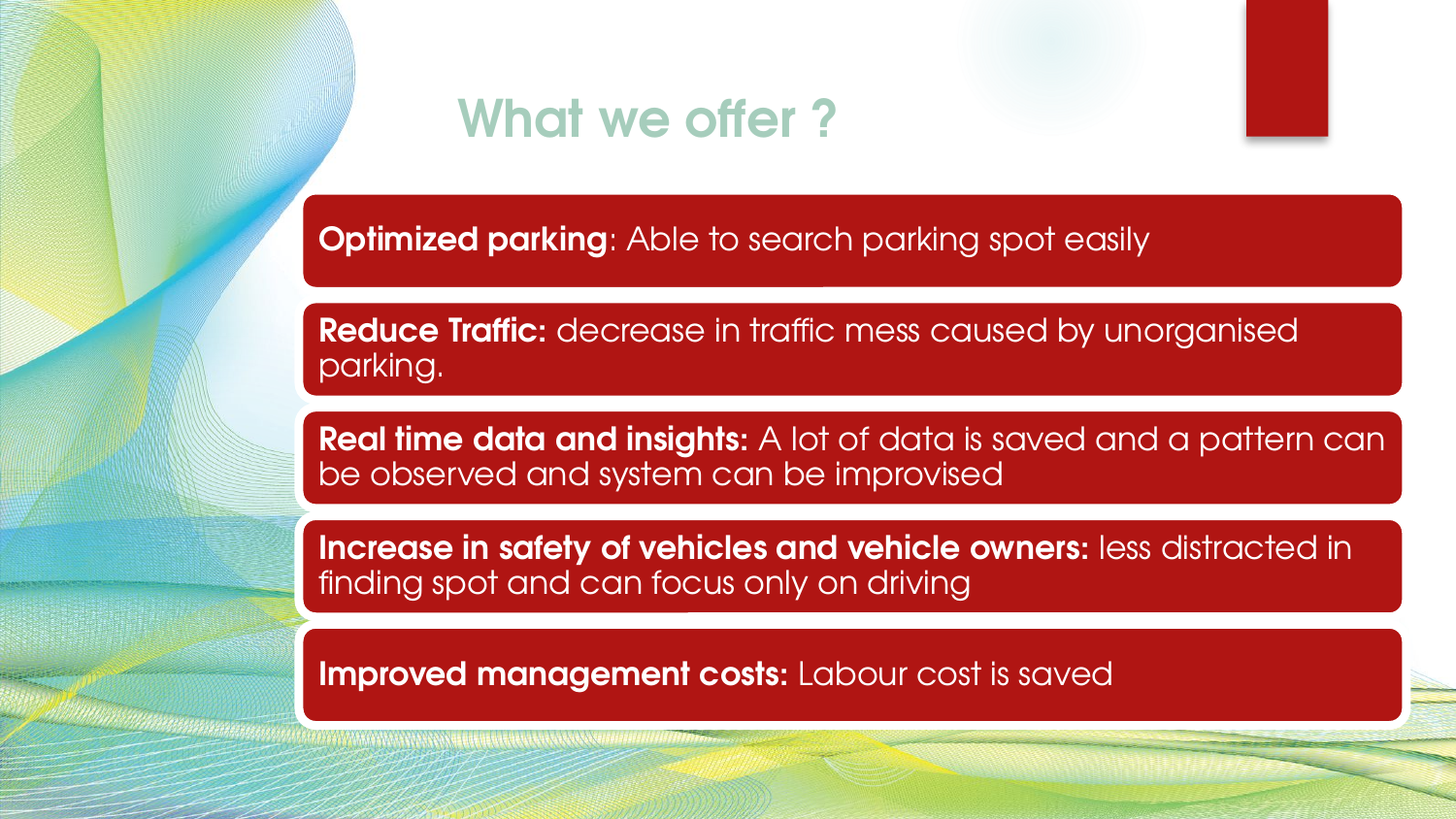

# What we offer ?
Optimized parking: Able to search parking spot easily
Reduce Traffic: decrease in traffic mess caused by unorganised parking.
Real time data and insights: A lot of data is saved and a pattern can be observed and system can be improvised
Increase in safety of vehicles and vehicle owners: less distracted in finding spot and can focus only on driving
Improved management costs: Labour cost is saved